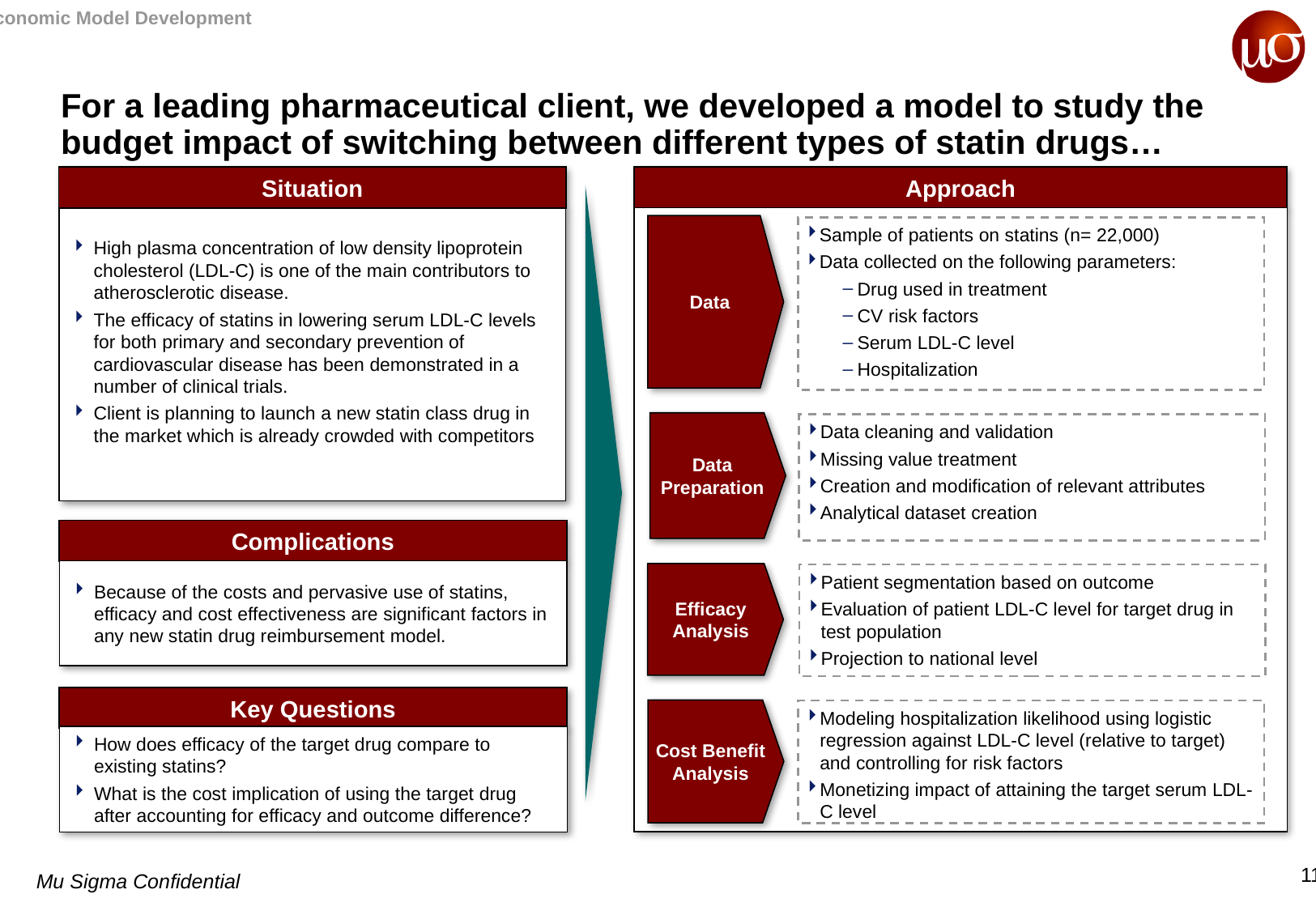

Economic Model Development
# For a leading pharmaceutical client, we developed a model to study the budget impact of switching between different types of statin drugs…
Situation
Approach

High plasma concentration of low density lipoprotein cholesterol (LDL-C) is one of the main contributors to atherosclerotic disease.
The efficacy of statins in lowering serum LDL-C levels for both primary and secondary prevention of cardiovascular disease has been demonstrated in a number of clinical trials.
Client is planning to launch a new statin class drug in the market which is already crowded with competitors

Data
Sample of patients on statins (n= 22,000)
Data collected on the following parameters:
Drug used in treatment
CV risk factors
Serum LDL-C level
Hospitalization
Data Preparation
Data cleaning and validation
Missing value treatment
Creation and modification of relevant attributes
Analytical dataset creation

Complications
Because of the costs and pervasive use of statins, efficacy and cost effectiveness are significant factors in any new statin drug reimbursement model.
Efficacy Analysis
Patient segmentation based on outcome
Evaluation of patient LDL-C level for target drug in test population
Projection to national level
Key Questions
Cost Benefit Analysis
Modeling hospitalization likelihood using logistic regression against LDL-C level (relative to target) and controlling for risk factors
Monetizing impact of attaining the target serum LDL-C level
How does efficacy of the target drug compare to existing statins?
What is the cost implication of using the target drug after accounting for efficacy and outcome difference?